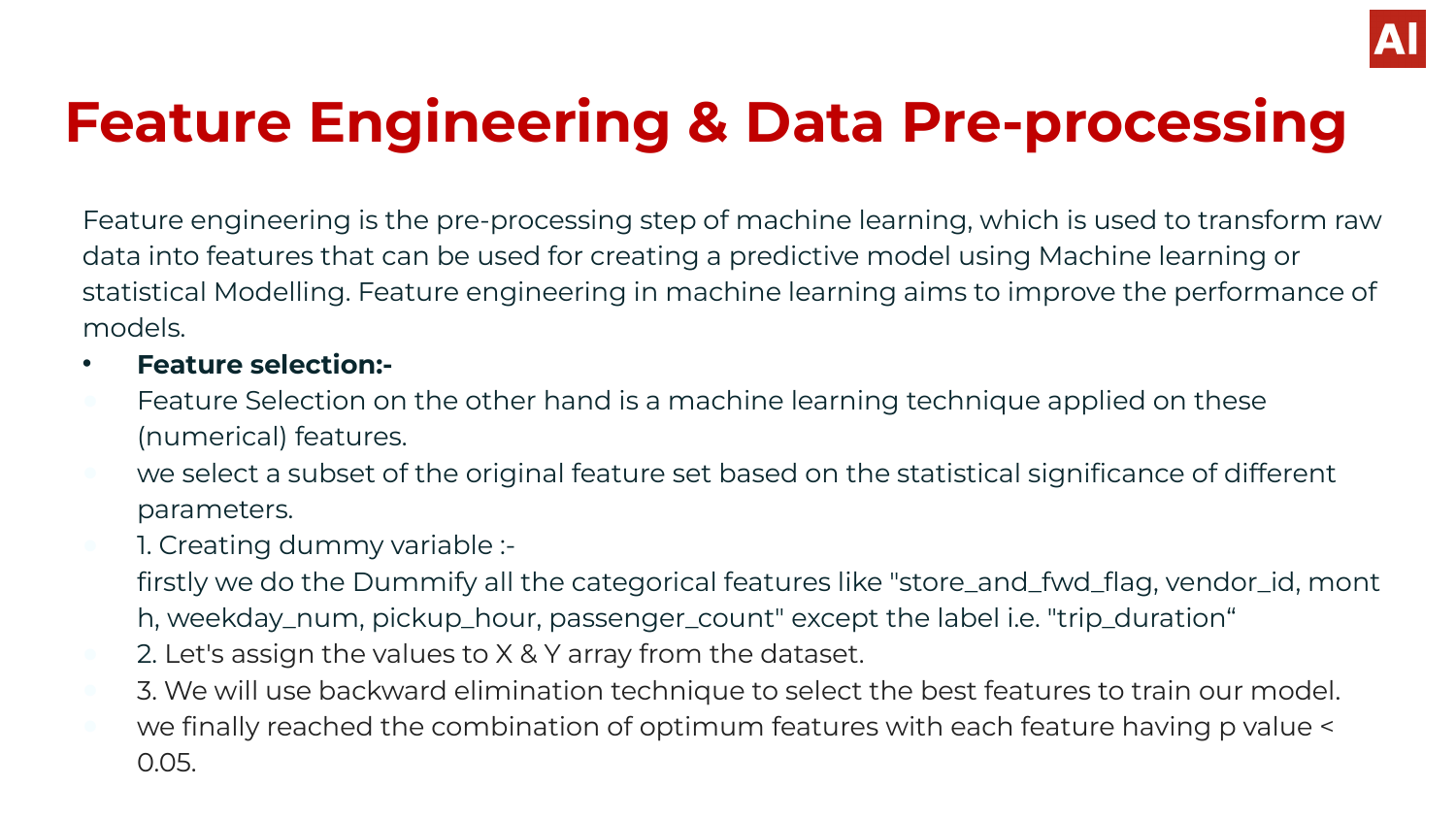

# Feature Engineering & Data Pre-processing
Feature engineering is the pre-processing step of machine learning, which is used to transform raw data into features that can be used for creating a predictive model using Machine learning or statistical Modelling. Feature engineering in machine learning aims to improve the performance of models.
Feature selection:-
Feature Selection on the other hand is a machine learning technique applied on these (numerical) features.
we select a subset of the original feature set based on the statistical significance of different parameters.
1. Creating dummy variable :- firstly we do the Dummify all the categorical features like "store_and_fwd_flag, vendor_id, month, weekday_num, pickup_hour, passenger_count" except the label i.e. "trip_duration“
2. Let's assign the values to X & Y array from the dataset.
3. We will use backward elimination technique to select the best features to train our model.
we finally reached the combination of optimum features with each feature having p value < 0.05.